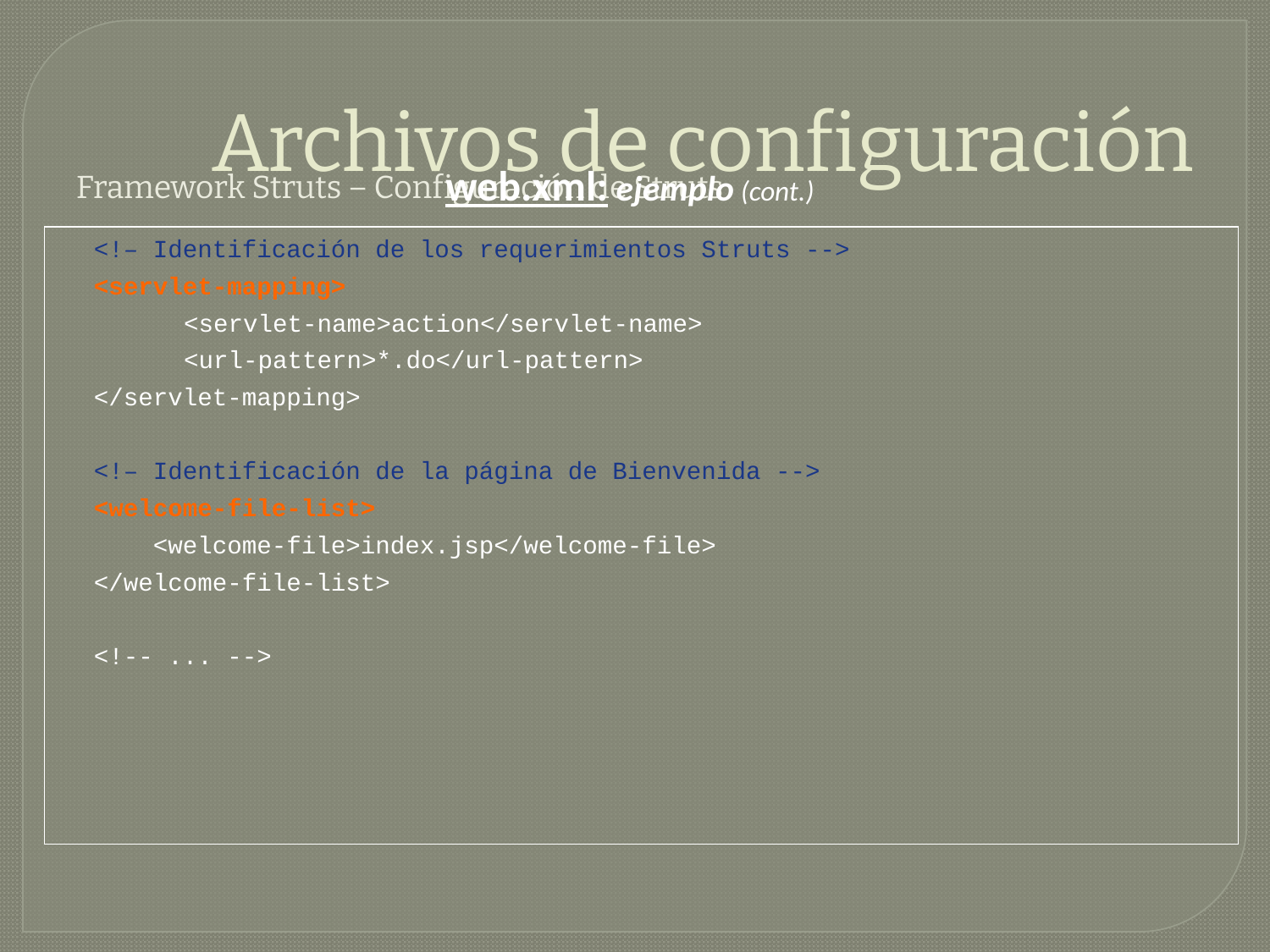

# Archivos de configuración

web.xml: ejemplo (cont.)
Framework Struts – Configuración de Struts
<!– Identificación de los requerimientos Struts -->
<servlet-mapping>
	<servlet-name>action</servlet-name>
	<url-pattern>*.do</url-pattern>
</servlet-mapping>

<!– Identificación de la página de Bienvenida -->
<welcome-file-list>
    <welcome-file>index.jsp</welcome-file>
</welcome-file-list>

<!-- ... -->